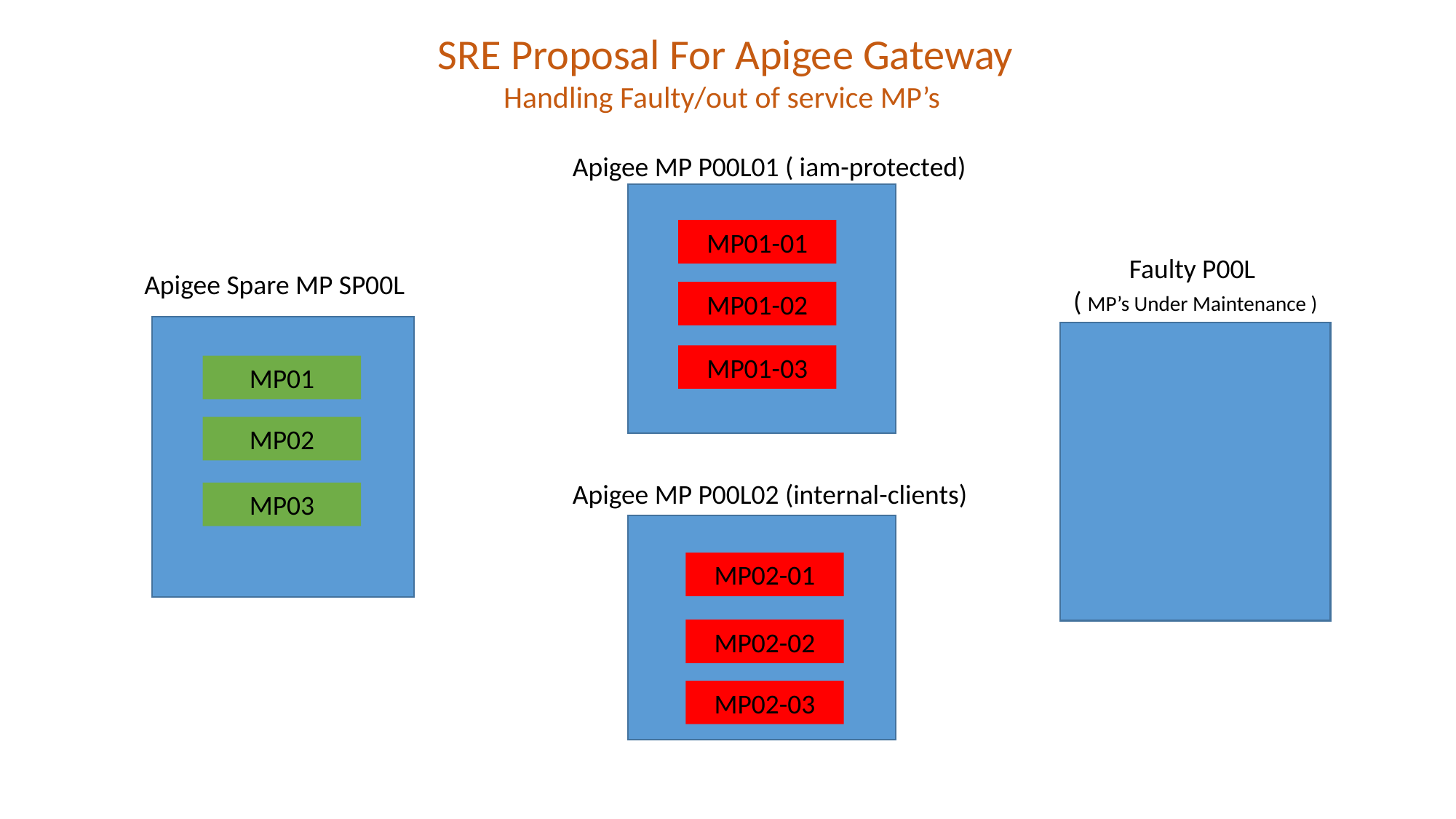

SRE Proposal For Apigee Gateway
Handling Faulty/out of service MP’s
Apigee MP P00L01 ( iam-protected)

MP01-01
Faulty P00L
( MP’s Under Maintenance )
Apigee Spare MP SP00L
MP01-02

MP01-03
MP01
MP02
Apigee MP P00L02 (internal-clients)
MP03

MP02-01
MP02-02
MP02-03